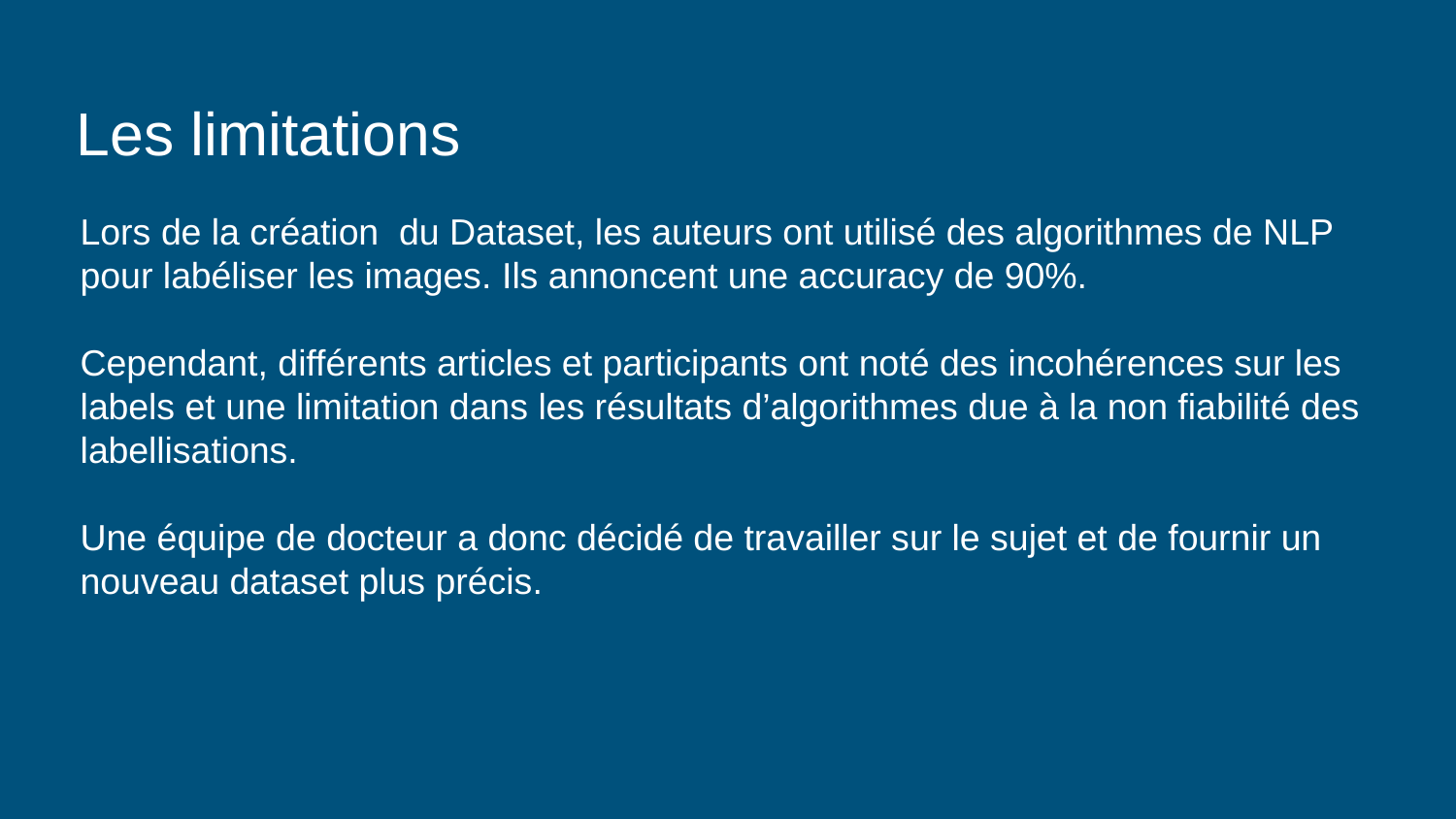

# Les limitations
Lors de la création  du Dataset, les auteurs ont utilisé des algorithmes de NLP pour labéliser les images. Ils annoncent une accuracy de 90%.

Cependant, différents articles et participants ont noté des incohérences sur les labels et une limitation dans les résultats d’algorithmes due à la non fiabilité des labellisations.

Une équipe de docteur a donc décidé de travailler sur le sujet et de fournir un nouveau dataset plus précis.